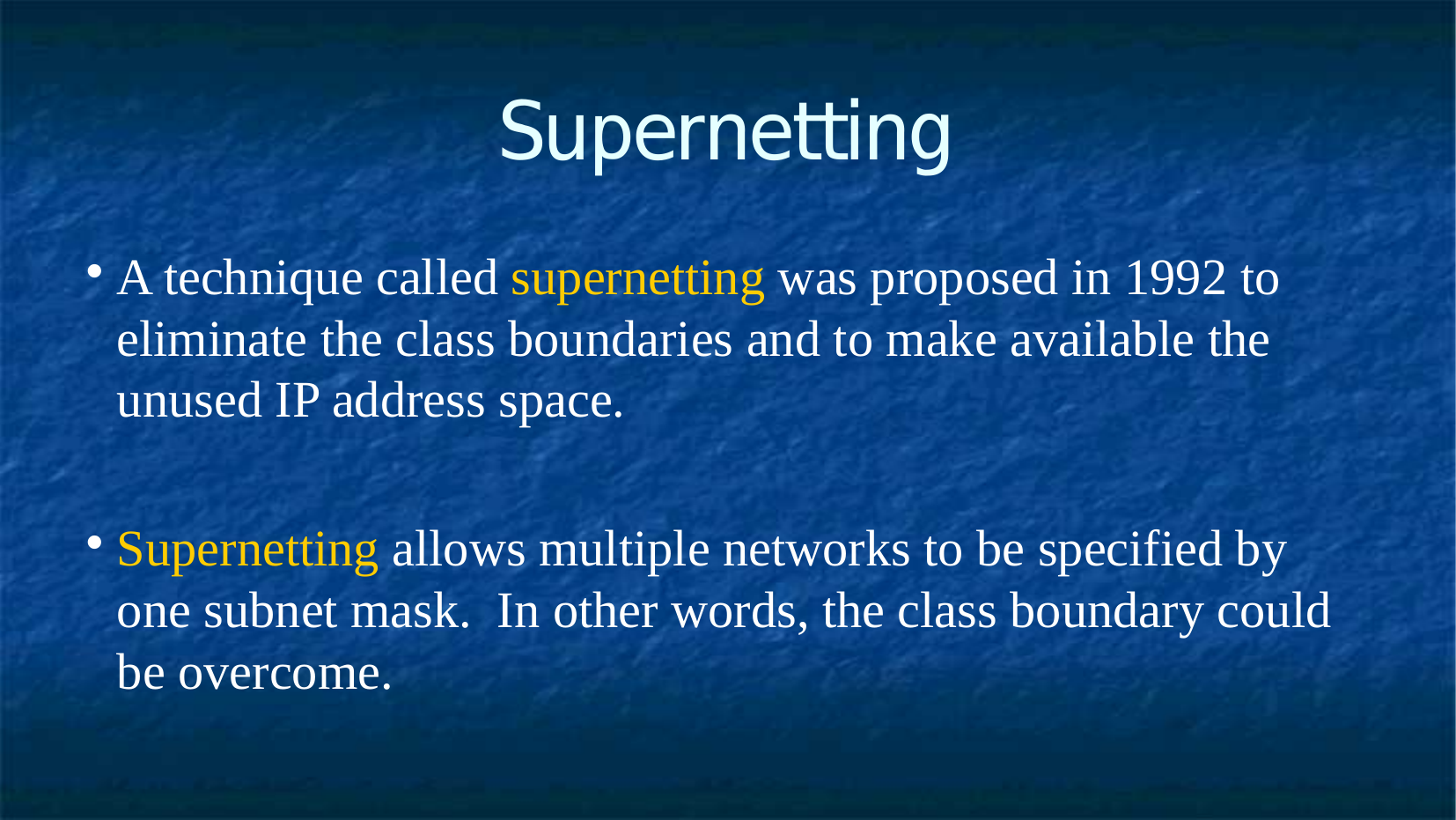

Supernetting
A technique called supernetting was proposed in 1992 to eliminate the class boundaries and to make available the unused IP address space.

Supernetting allows multiple networks to be specified by one subnet mask.  In other words, the class boundary could be overcome.